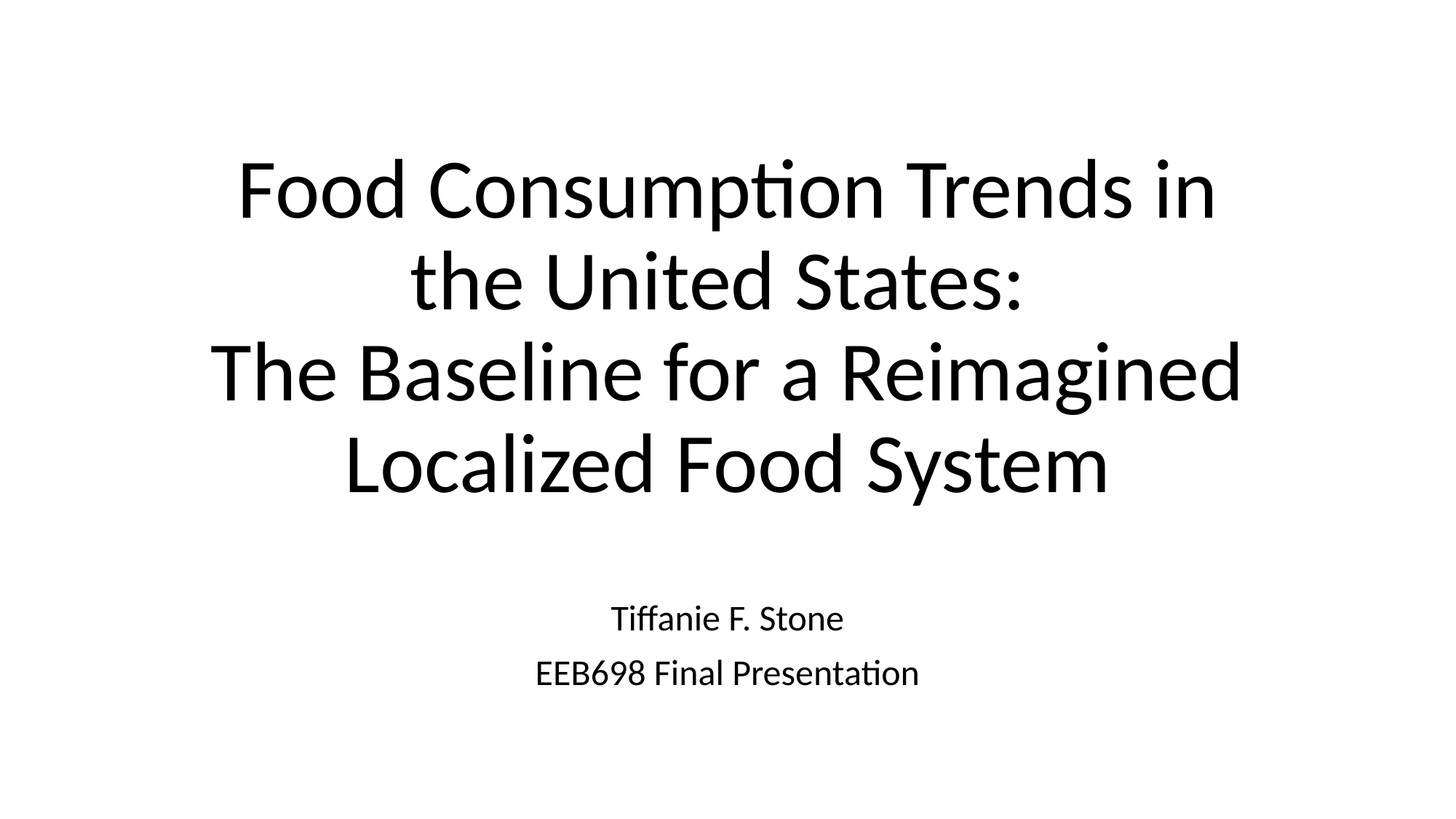

# Food Consumption Trends in the United States: The Baseline for a Reimagined Localized Food System
Tiffanie F. Stone
EEB698 Final Presentation